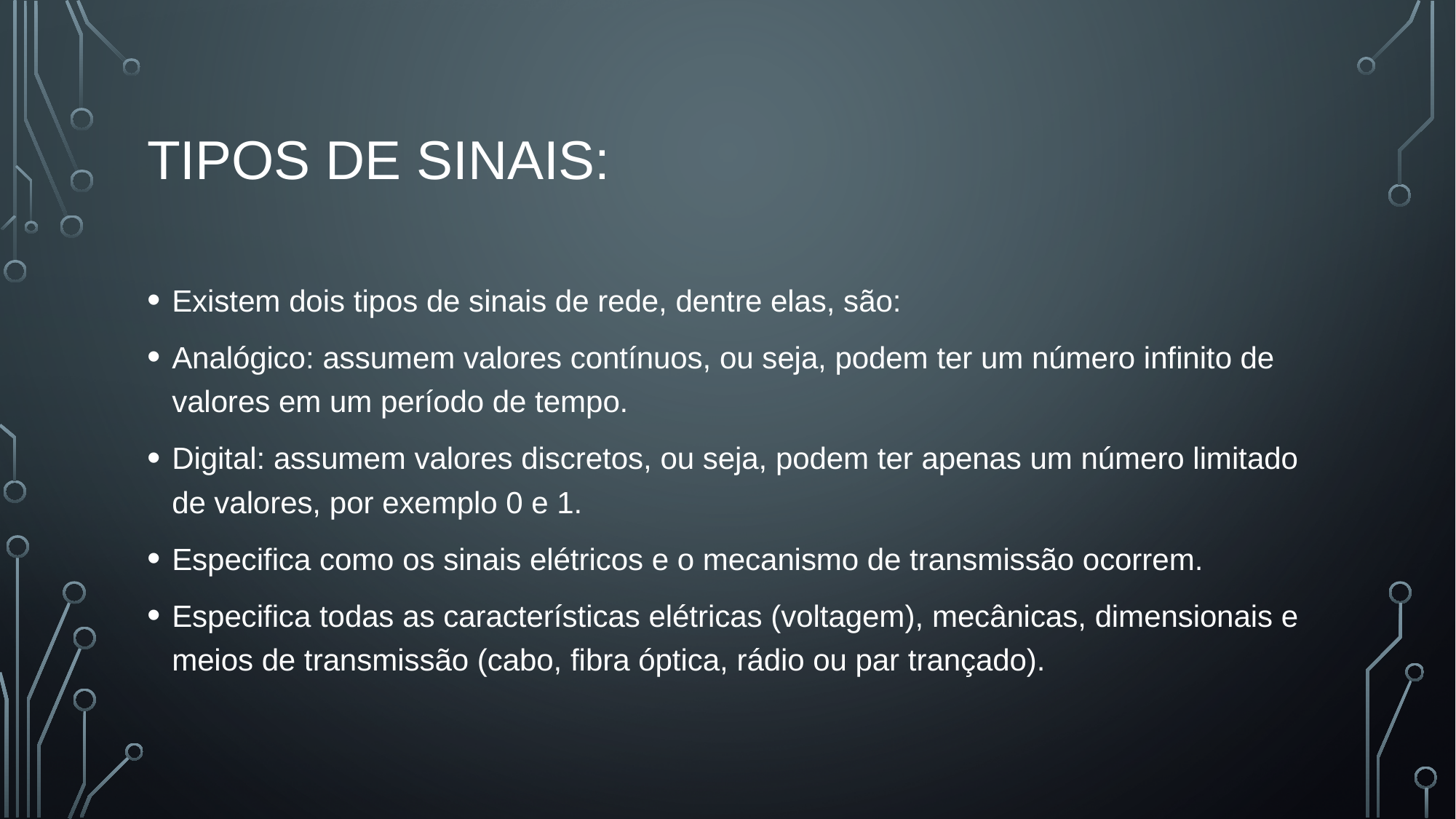

# Tipos de sinais:
Existem dois tipos de sinais de rede, dentre elas, são:
Analógico: assumem valores contínuos, ou seja, podem ter um número infinito de valores em um período de tempo.
Digital: assumem valores discretos, ou seja, podem ter apenas um número limitado de valores, por exemplo 0 e 1.
Especifica como os sinais elétricos e o mecanismo de transmissão ocorrem.
Especifica todas as características elétricas (voltagem), mecânicas, dimensionais e meios de transmissão (cabo, fibra óptica, rádio ou par trançado).